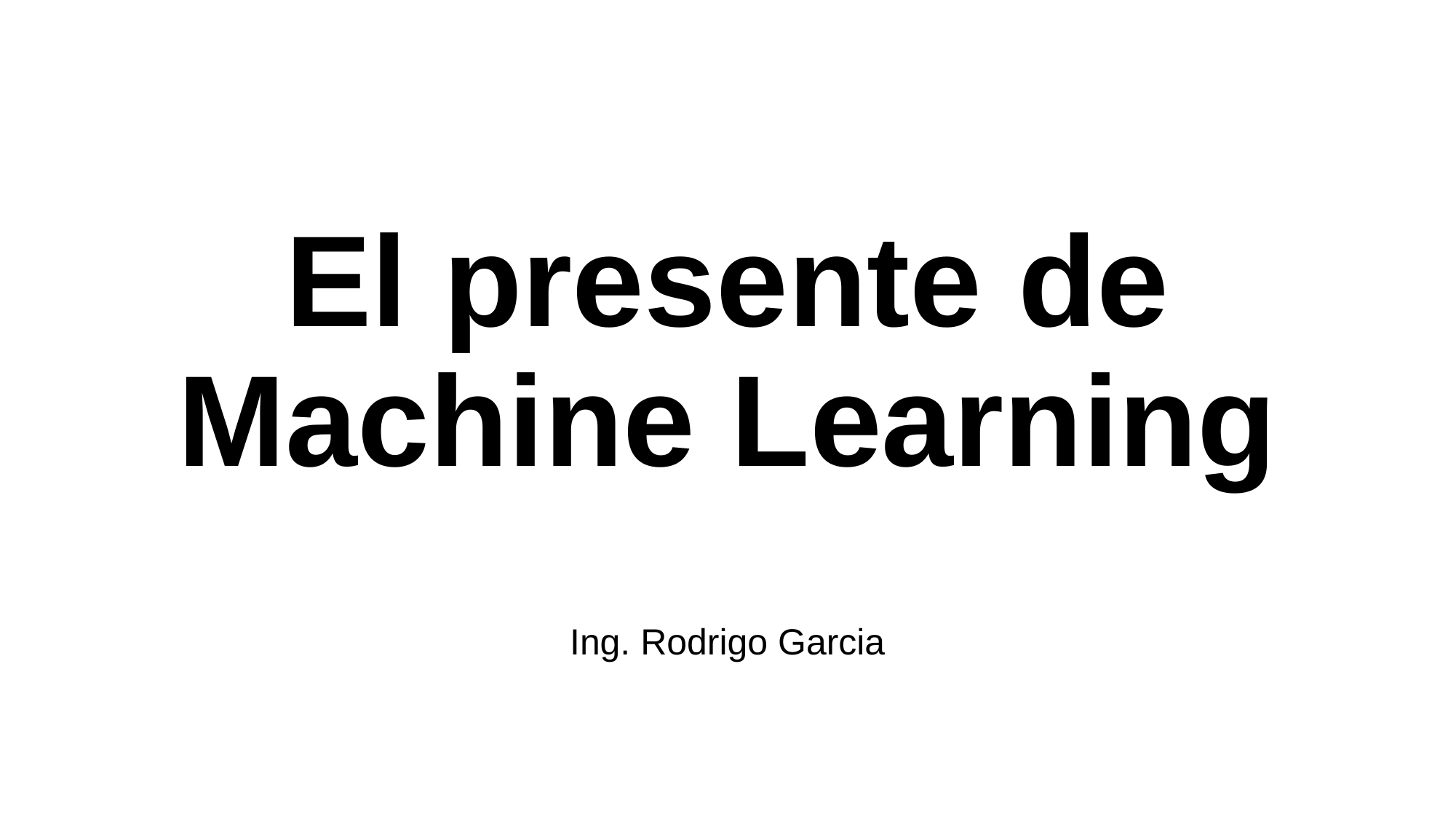

# El presente de Machine Learning
Ing. Rodrigo Garcia